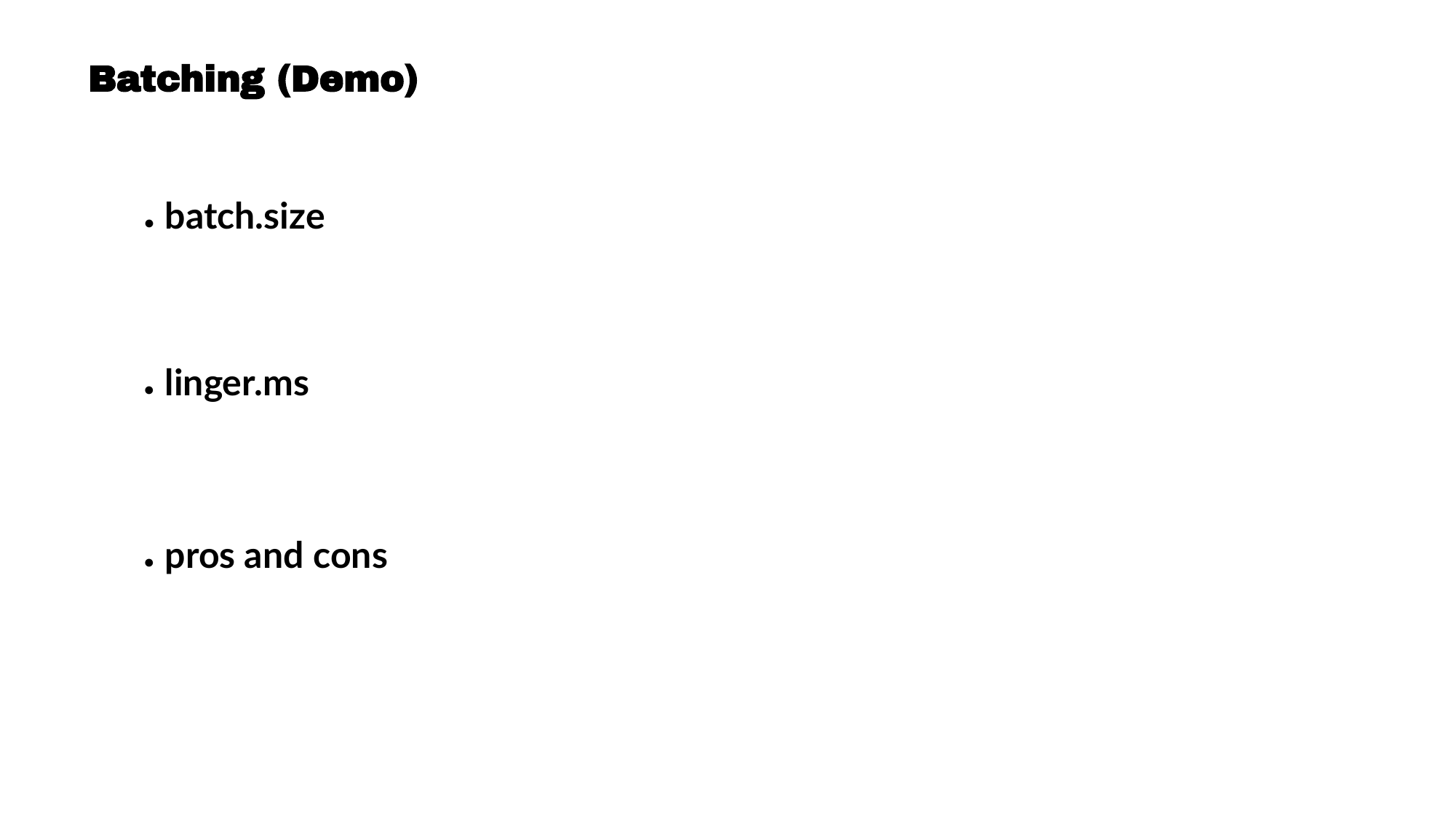

# Batching (Demo)
● batch.size
● linger.ms
● pros and cons